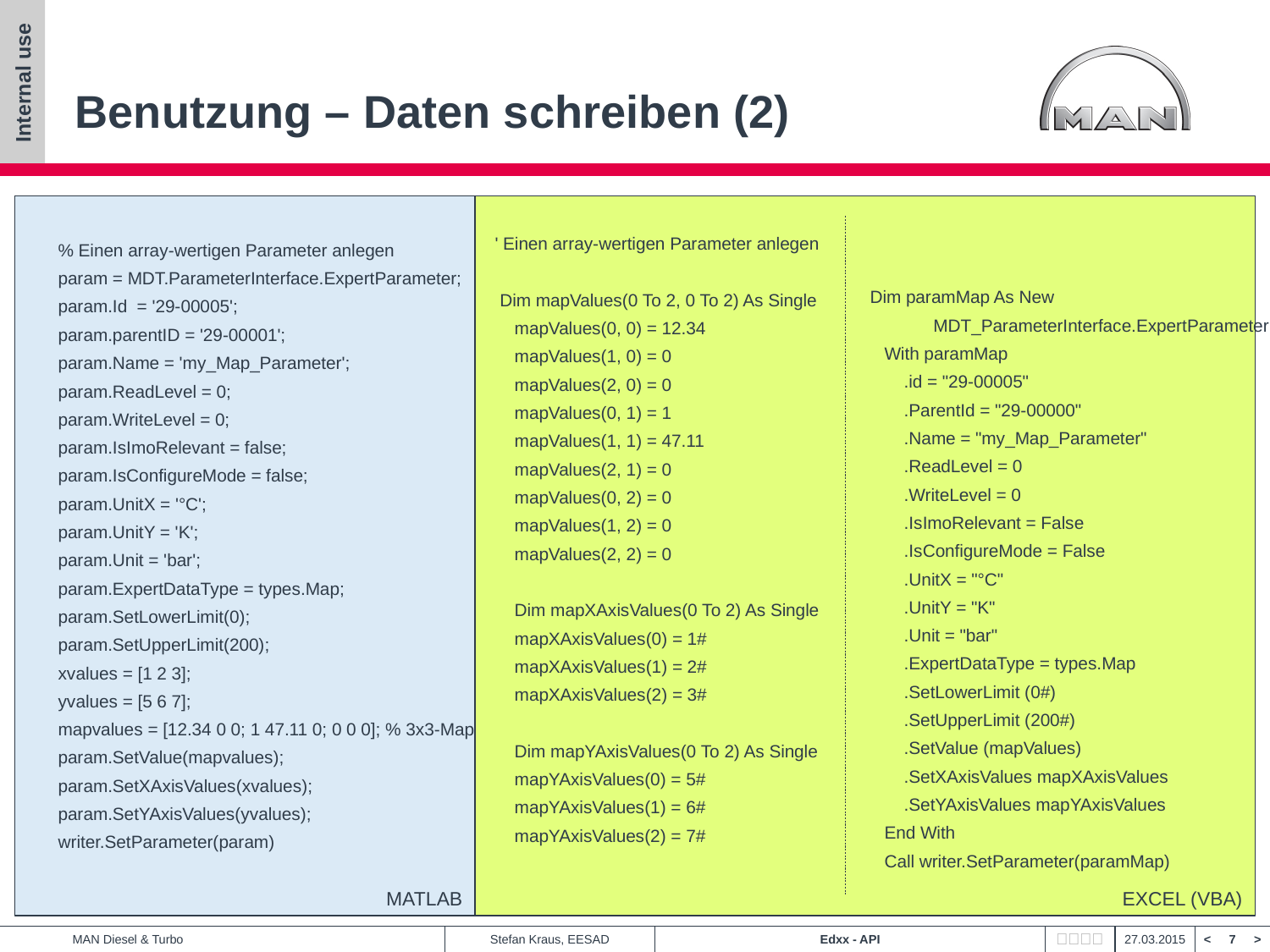

# Benutzung – Daten schreiben (2)
MATLAB
EXCEL (VBA)

' Einen array-wertigen Parameter anlegen

 Dim mapValues(0 To 2, 0 To 2) As Single
    mapValues(0, 0) = 12.34
    mapValues(1, 0) = 0
    mapValues(2, 0) = 0
    mapValues(0, 1) = 1
    mapValues(1, 1) = 47.11
    mapValues(2, 1) = 0
    mapValues(0, 2) = 0
    mapValues(1, 2) = 0
    mapValues(2, 2) = 0

    Dim mapXAxisValues(0 To 2) As Single
    mapXAxisValues(0) = 1#
    mapXAxisValues(1) = 2#
    mapXAxisValues(2) = 3#

    Dim mapYAxisValues(0 To 2) As Single
    mapYAxisValues(0) = 5#
    mapYAxisValues(1) = 6#
    mapYAxisValues(2) = 7#

% Einen array-wertigen Parameter anlegen
param = MDT.ParameterInterface.ExpertParameter;
param.Id  = '29-00005';
param.parentID = '29-00001';
param.Name = 'my_Map_Parameter';
param.ReadLevel = 0;
param.WriteLevel = 0;
param.IsImoRelevant = false;
param.IsConfigureMode = false;
param.UnitX = '°C';
param.UnitY = 'K';
param.Unit = 'bar';
param.ExpertDataType = types.Map;
param.SetLowerLimit(0);
param.SetUpperLimit(200);
xvalues = [1 2 3];
yvalues = [5 6 7];
mapvalues = [12.34 0 0; 1 47.11 0; 0 0 0]; % 3x3-Map
param.SetValue(mapvalues);
param.SetXAxisValues(xvalues);
param.SetYAxisValues(yvalues);
writer.SetParameter(param)
 Dim paramMap As New
              MDT_ParameterInterface.ExpertParameter
    With paramMap
        .id = "29-00005"
        .ParentId = "29-00000"
        .Name = "my_Map_Parameter"
        .ReadLevel = 0
        .WriteLevel = 0
        .IsImoRelevant = False
        .IsConfigureMode = False
        .UnitX = "°C"
        .UnitY = "K"
        .Unit = "bar"
        .ExpertDataType = types.Map
        .SetLowerLimit (0#)
        .SetUpperLimit (200#)
        .SetValue (mapValues)
        .SetXAxisValues mapXAxisValues
        .SetYAxisValues mapYAxisValues
    End With
    Call writer.SetParameter(paramMap)